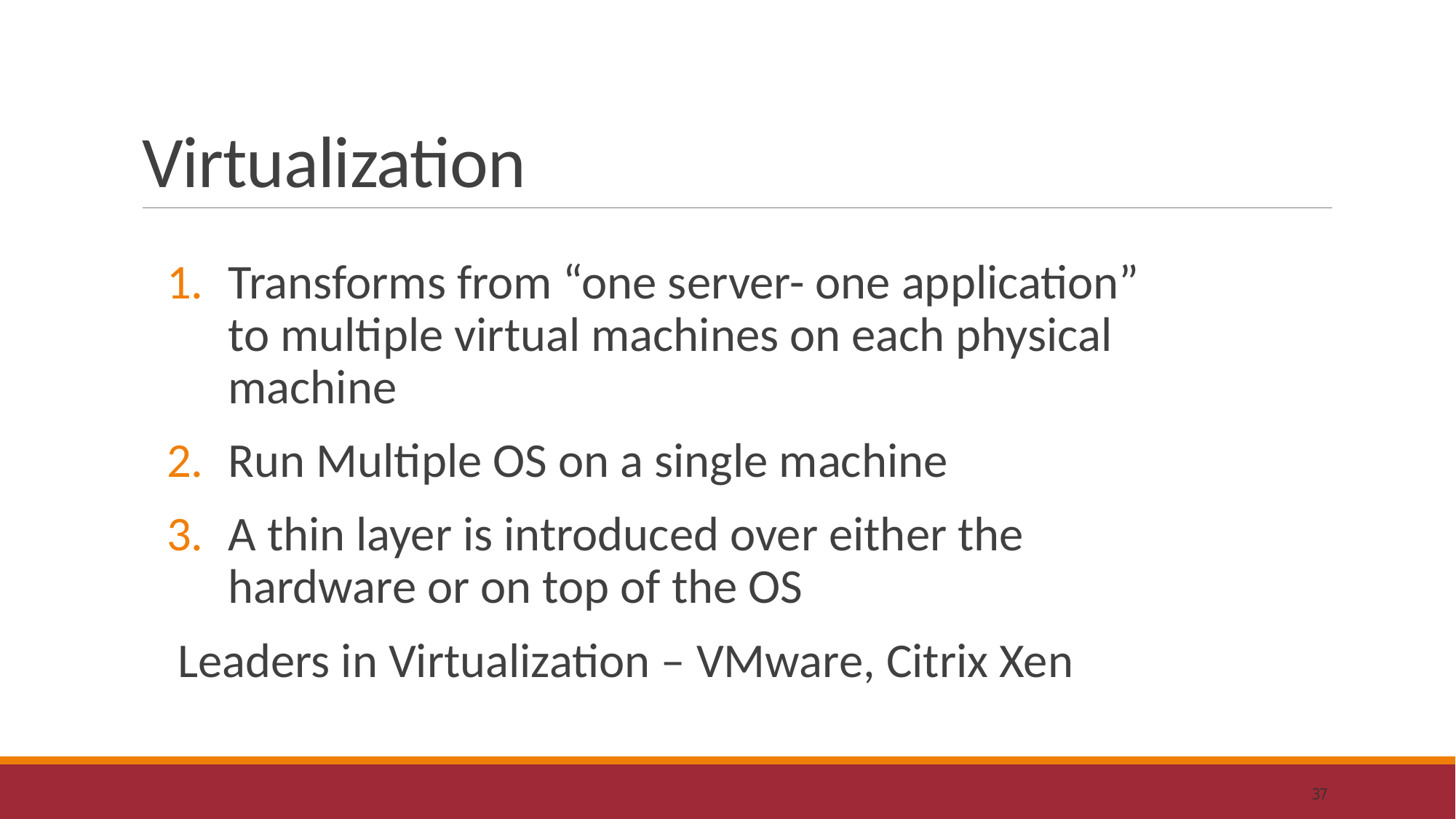

# Virtualization
Transforms from “one server- one application” to multiple virtual machines on each physical machine
Run Multiple OS on a single machine
A thin layer is introduced over either the hardware or on top of the OS
Leaders in Virtualization – VMware, Citrix Xen
37